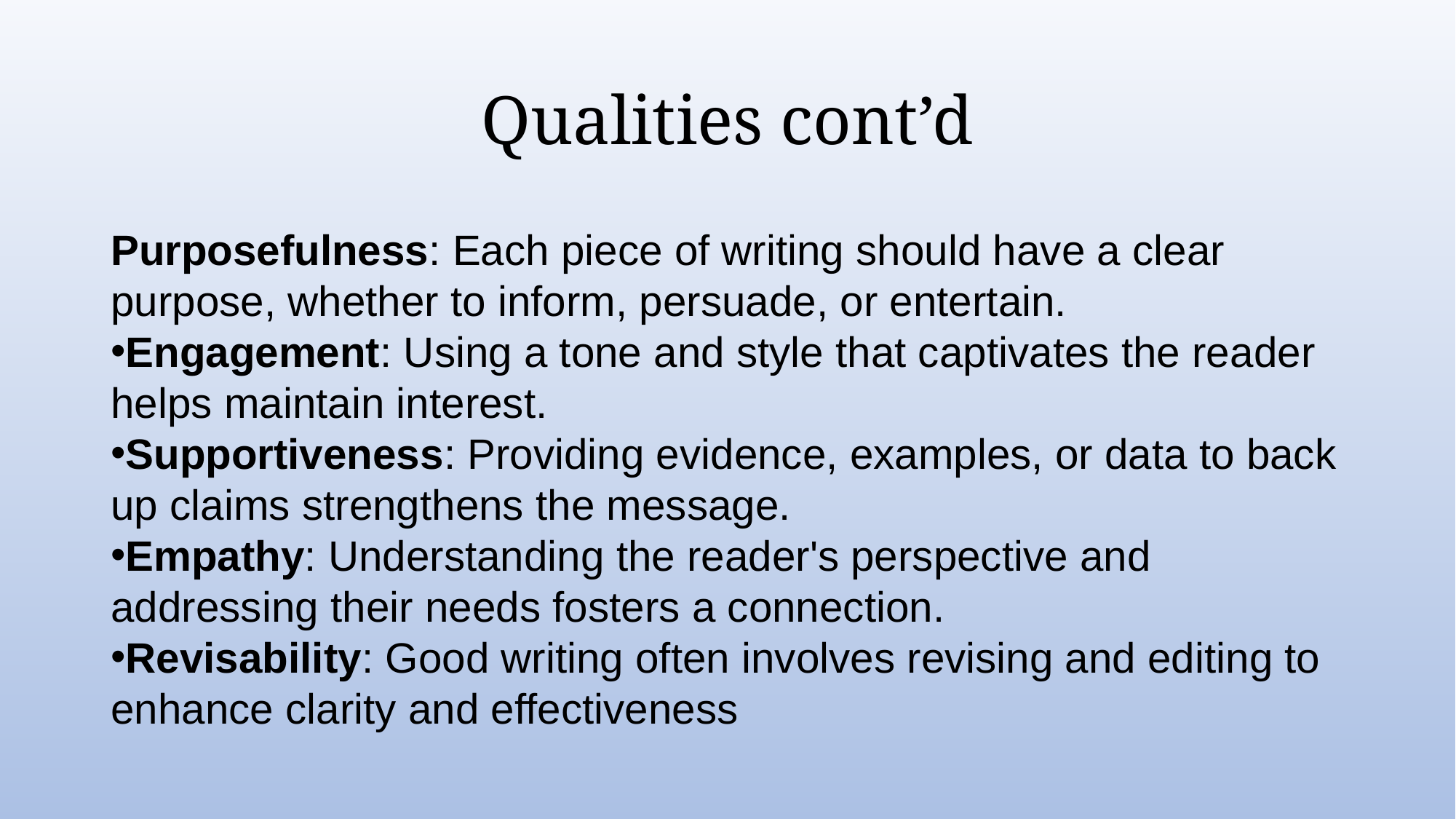

# Qualities cont’d
Purposefulness: Each piece of writing should have a clear purpose, whether to inform, persuade, or entertain.
Engagement: Using a tone and style that captivates the reader helps maintain interest.
Supportiveness: Providing evidence, examples, or data to back up claims strengthens the message.
Empathy: Understanding the reader's perspective and addressing their needs fosters a connection.
Revisability: Good writing often involves revising and editing to enhance clarity and effectiveness